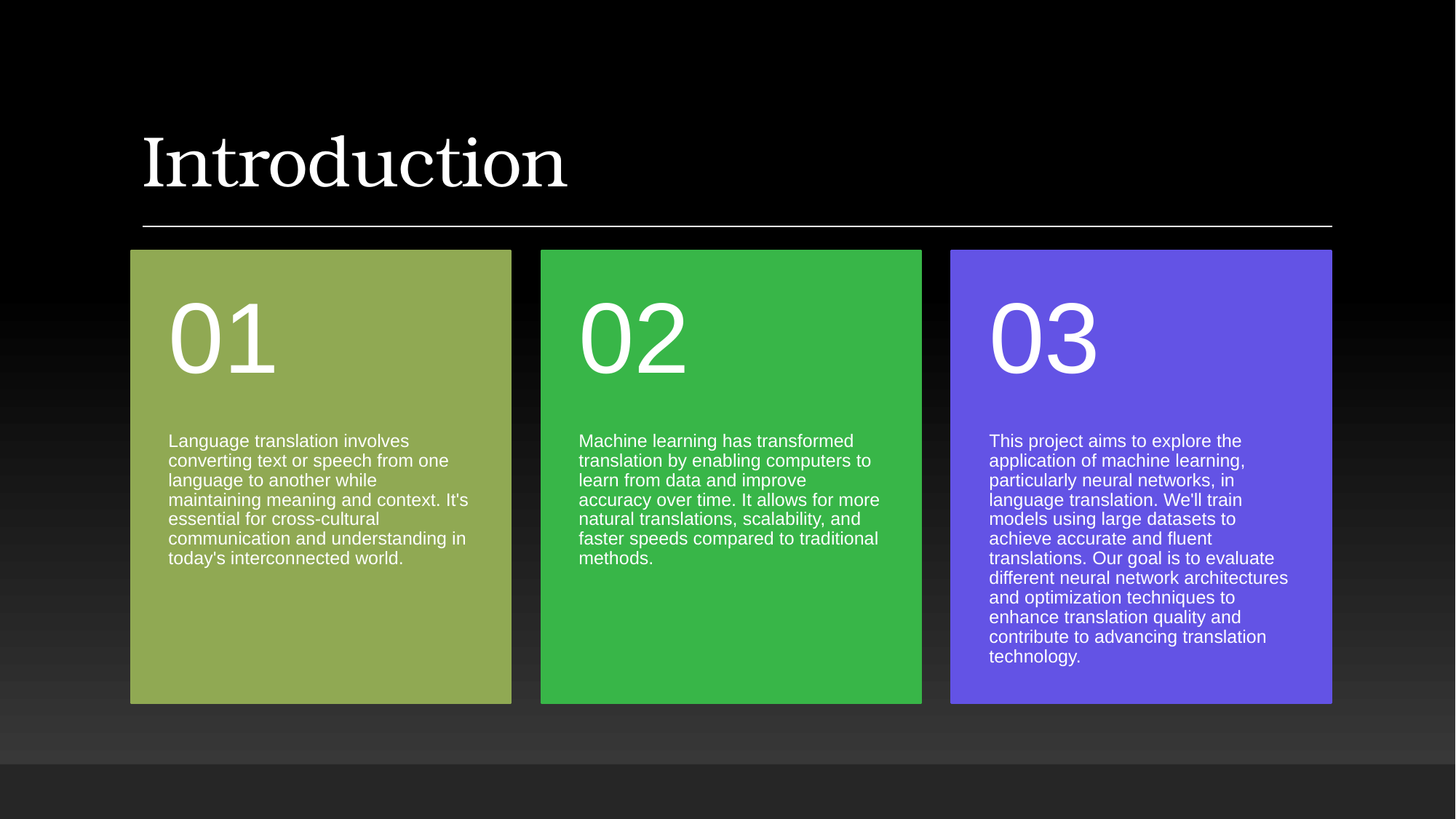

# Introduction
Language translation involves converting text or speech from one language to another while maintaining meaning and context. It's essential for cross-cultural communication and understanding in today's interconnected world.
01
Machine learning has transformed translation by enabling computers to learn from data and improve accuracy over time. It allows for more natural translations, scalability, and faster speeds compared to traditional methods.
02
This project aims to explore the application of machine learning, particularly neural networks, in language translation. We'll train models using large datasets to achieve accurate and fluent translations. Our goal is to evaluate different neural network architectures and optimization techniques to enhance translation quality and contribute to advancing translation technology.
03